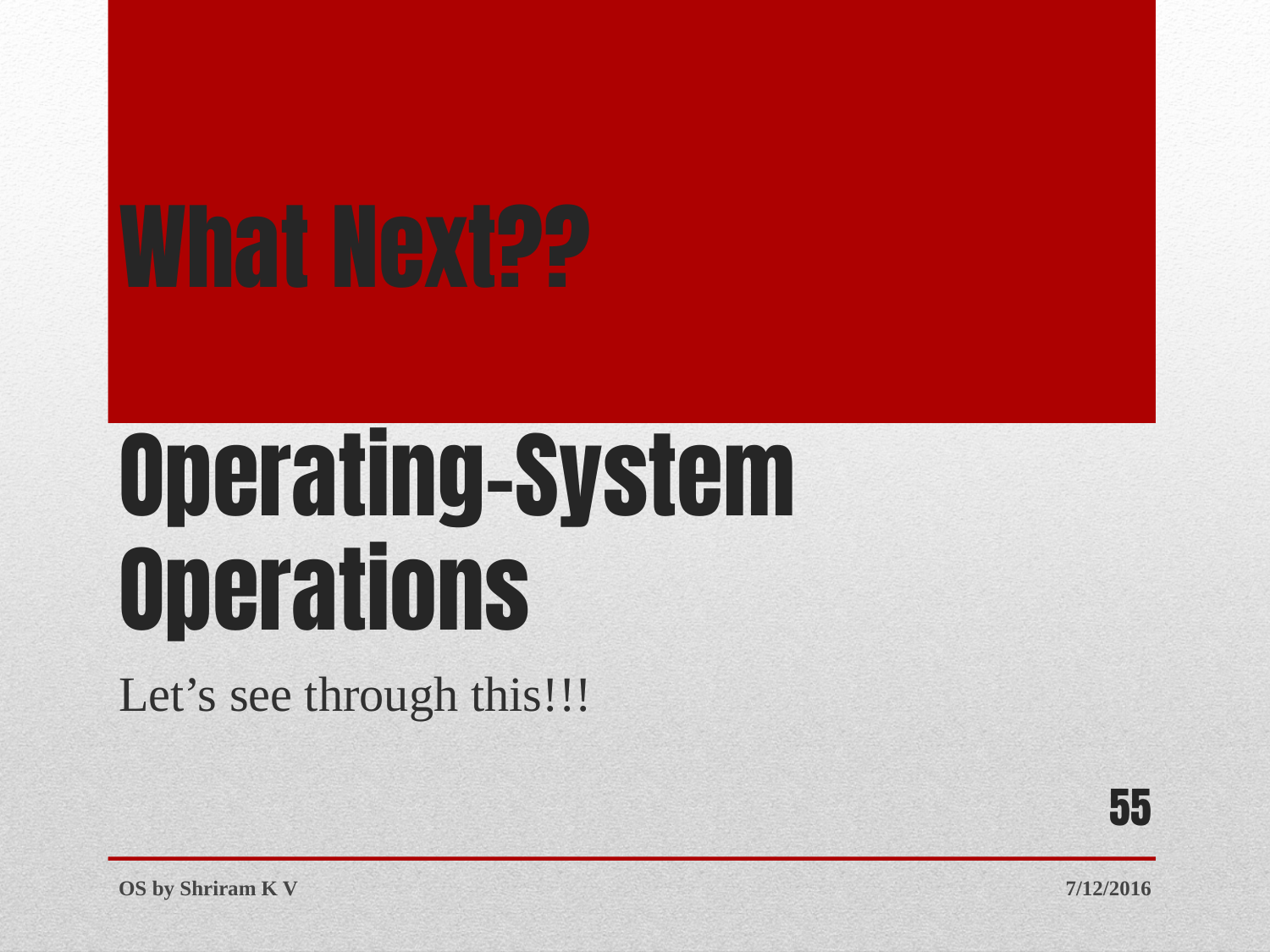

# What Next?? Operating-System Operations
Let’s see through this!!!
55
OS by Shriram K V
7/12/2016